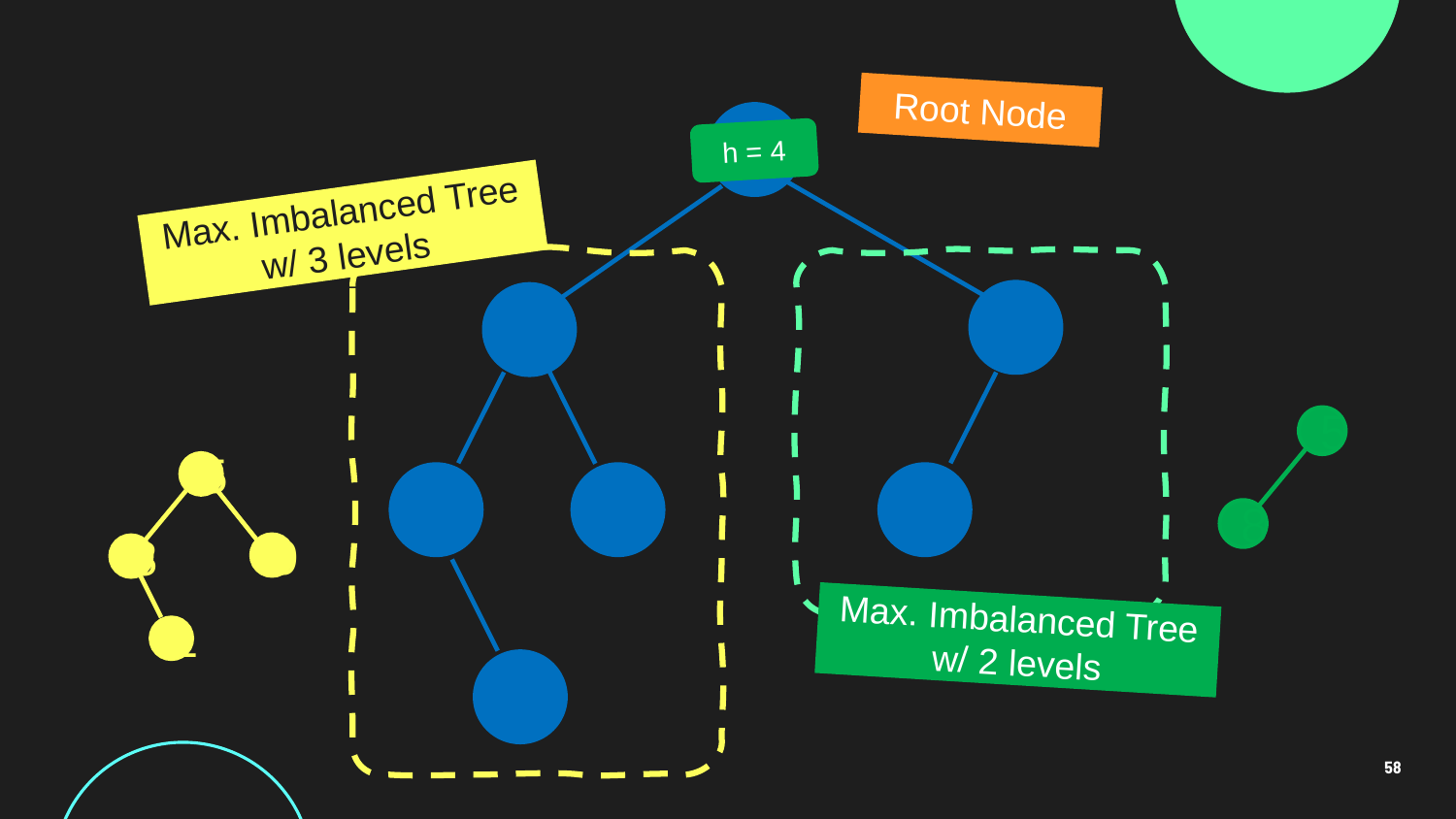

Root Node
5
h = 4
Max. Imbalanced Tree w/ 3 levels

9
8
5
8
5
9
8
1
2
1
3
Max. Imbalanced Tree w/ 2 levels
1
58